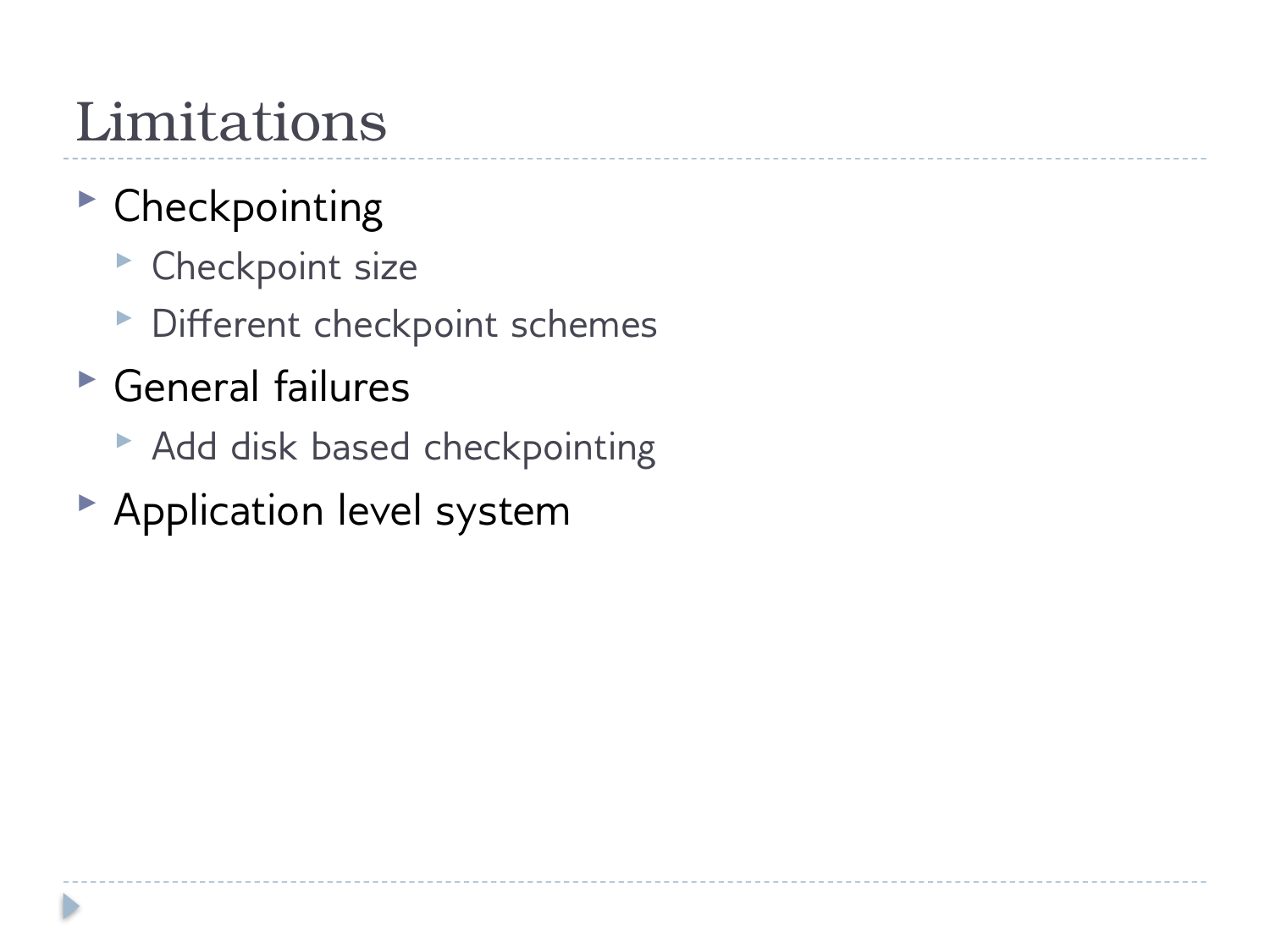

# Limitations
Checkpointing
Checkpoint size
Different checkpoint schemes
General failures
Add disk based checkpointing
Application level system